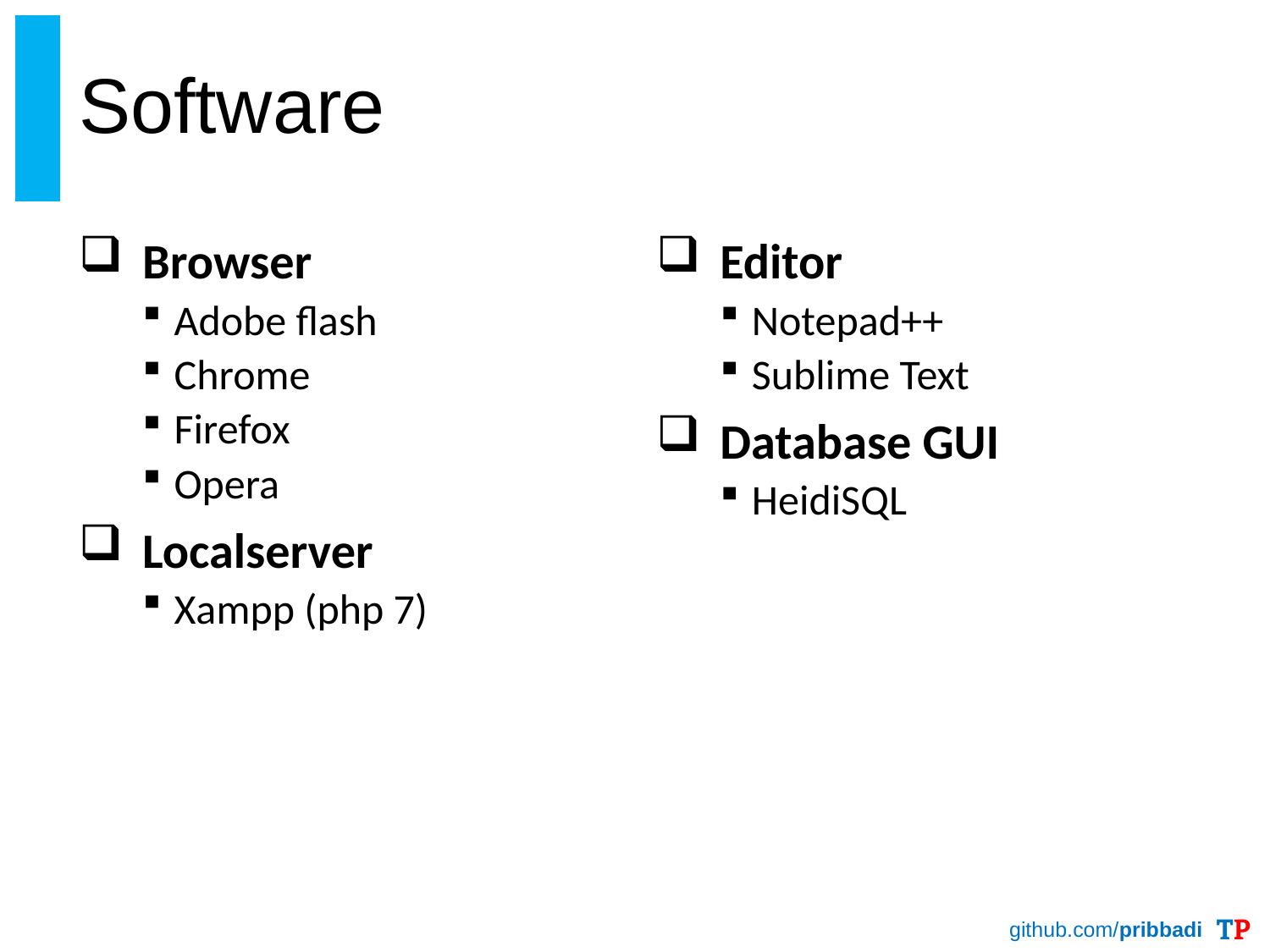

# Software
Browser
Adobe flash
Chrome
Firefox
Opera
Localserver
Xampp (php 7)
Editor
Notepad++
Sublime Text
Database GUI
HeidiSQL